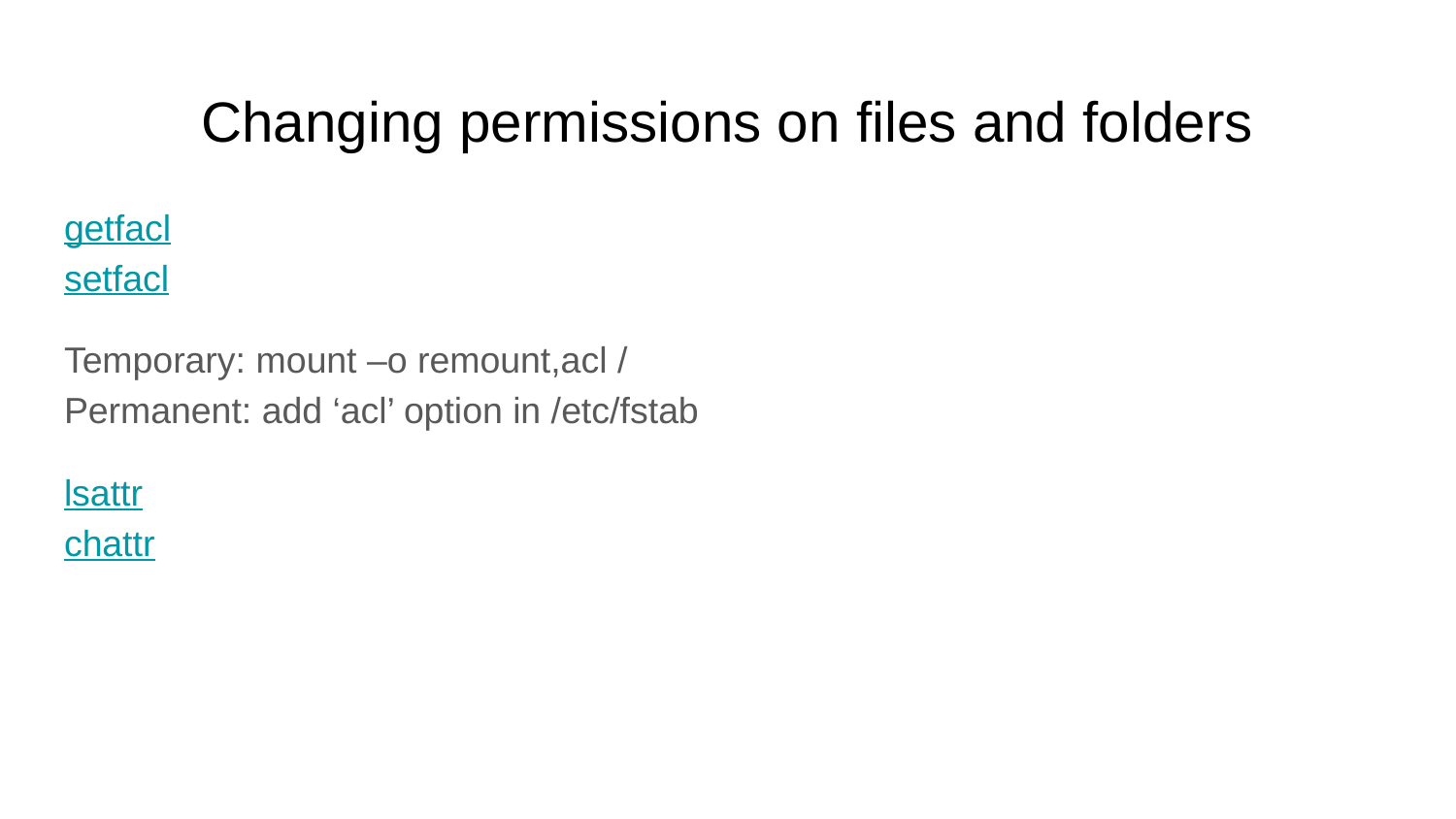

# Changing permissions on files and folders

getfacl
setfacl
Temporary: mount –o remount,acl /
Permanent: add ‘acl’ option in /etc/fstab
lsattr
chattr